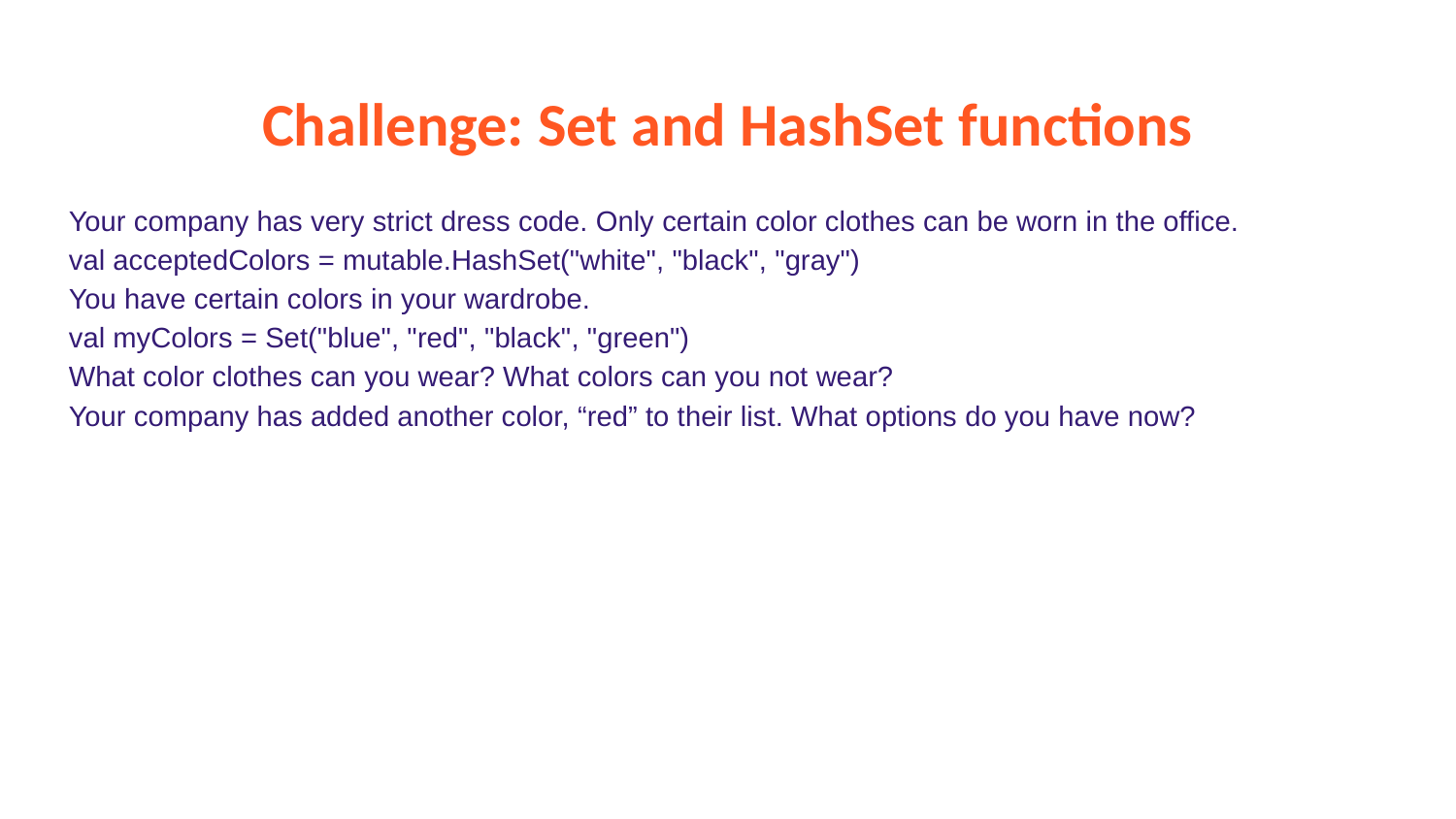

# Challenge: Set and HashSet functions
Your company has very strict dress code. Only certain color clothes can be worn in the office.
val acceptedColors = mutable.HashSet("white", "black", "gray")
You have certain colors in your wardrobe.
val myColors = Set("blue", "red", "black", "green")
What color clothes can you wear? What colors can you not wear?
Your company has added another color, “red” to their list. What options do you have now?